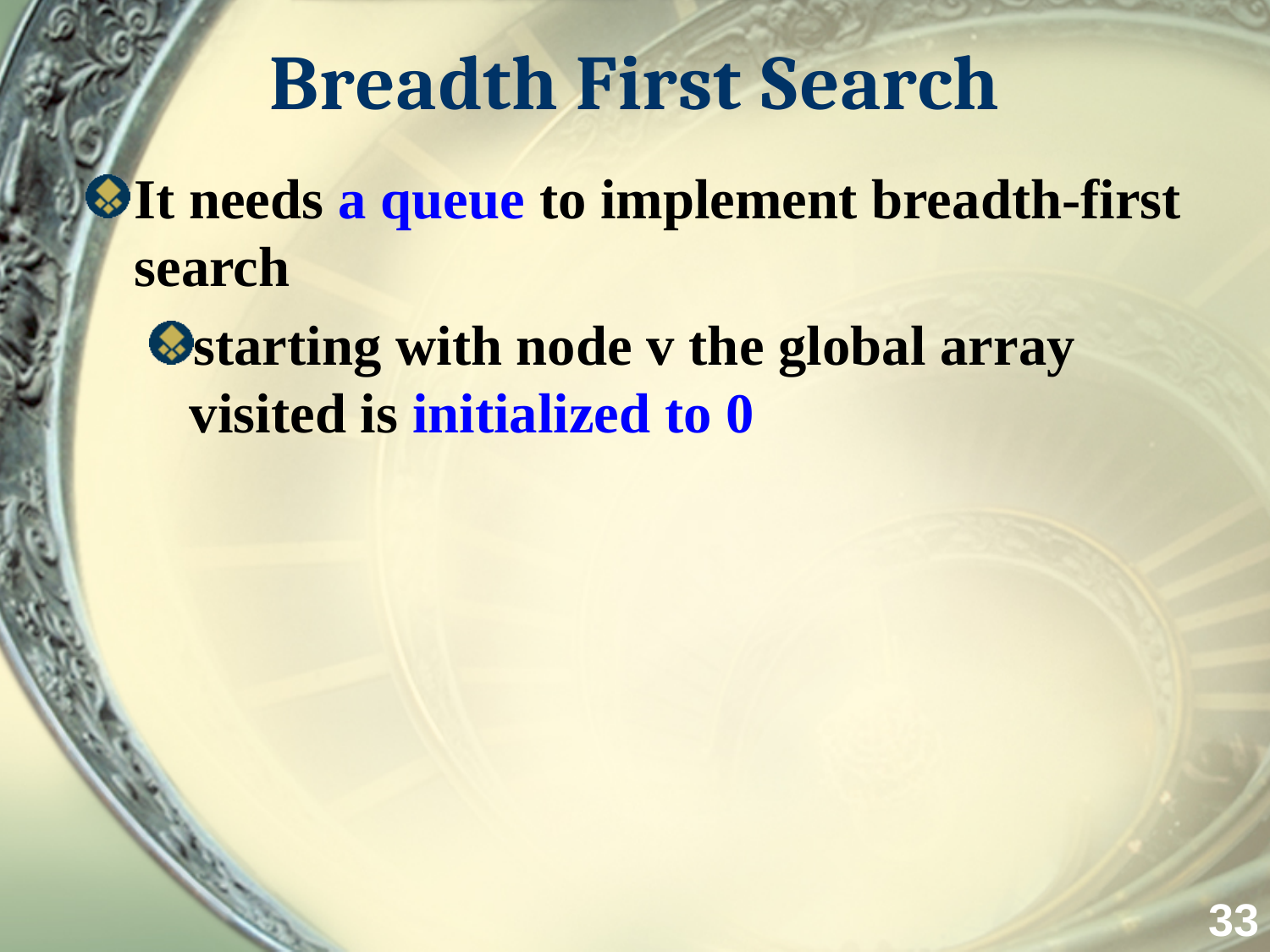

# Breadth First Search
It needs a queue to implement breadth-first search
starting with node v the global array visited is initialized to 0
33